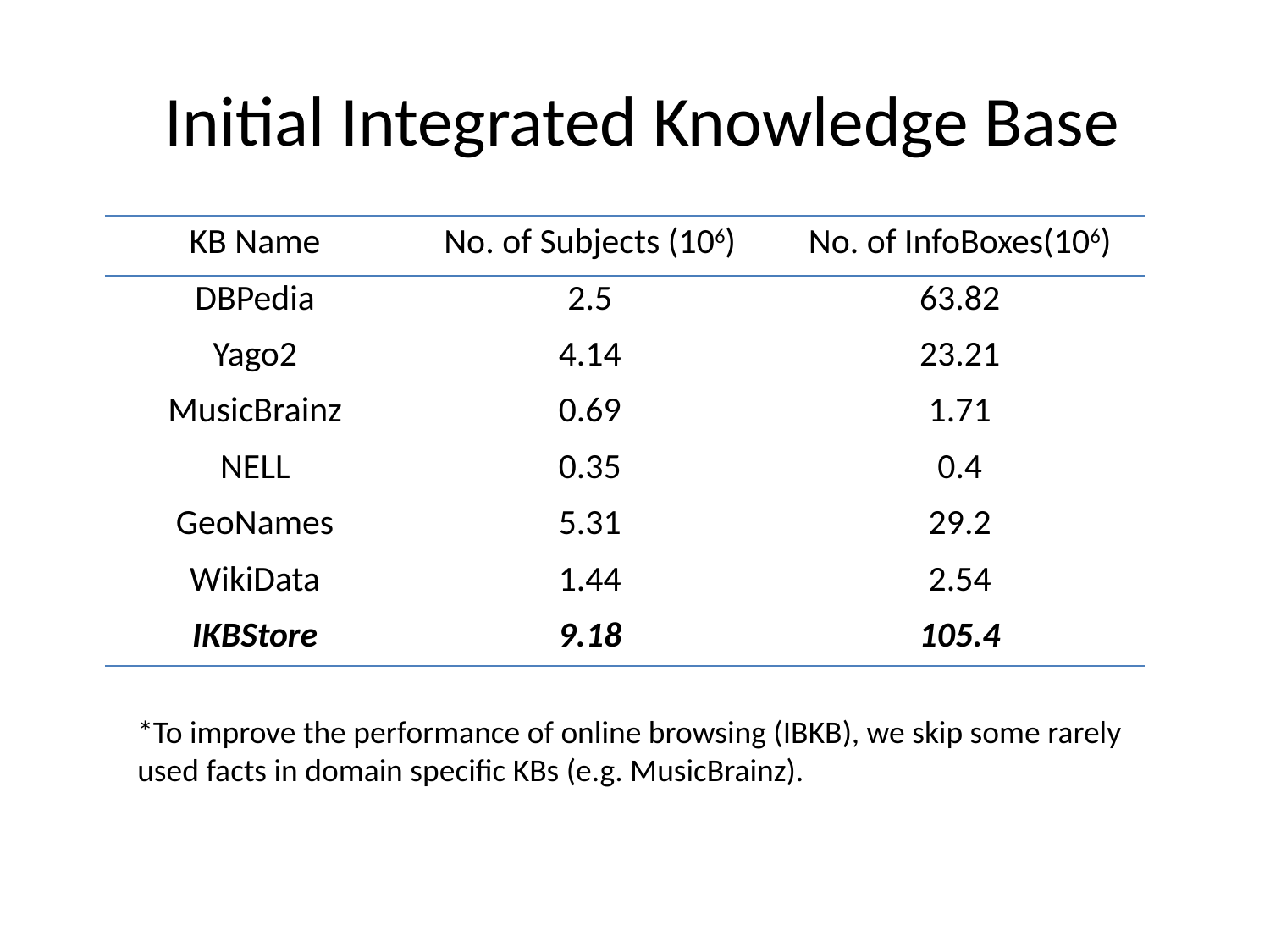

# Initial Integrated Knowledge Base
| KB Name | No. of Subjects (106) | No. of InfoBoxes(106) |
| --- | --- | --- |
| DBPedia | 2.5 | 63.82 |
| Yago2 | 4.14 | 23.21 |
| MusicBrainz | 0.69 | 1.71 |
| NELL | 0.35 | 0.4 |
| GeoNames | 5.31 | 29.2 |
| WikiData | 1.44 | 2.54 |
| IKBStore | 9.18 | 105.4 |
*To improve the performance of online browsing (IBKB), we skip some rarely used facts in domain specific KBs (e.g. MusicBrainz).